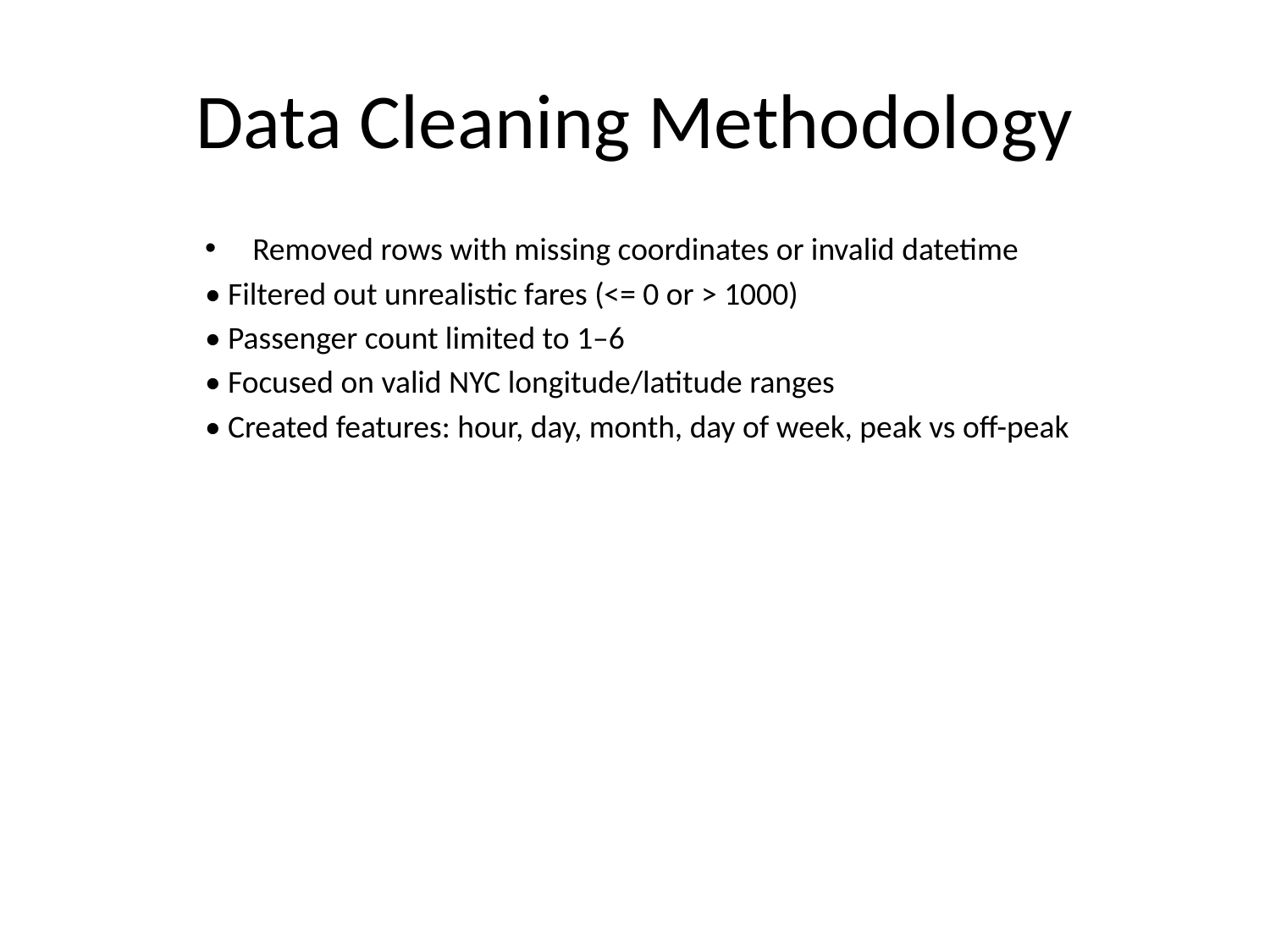

# Data Cleaning Methodology
Removed rows with missing coordinates or invalid datetime
• Filtered out unrealistic fares (<= 0 or > 1000)
• Passenger count limited to 1–6
• Focused on valid NYC longitude/latitude ranges
• Created features: hour, day, month, day of week, peak vs off-peak